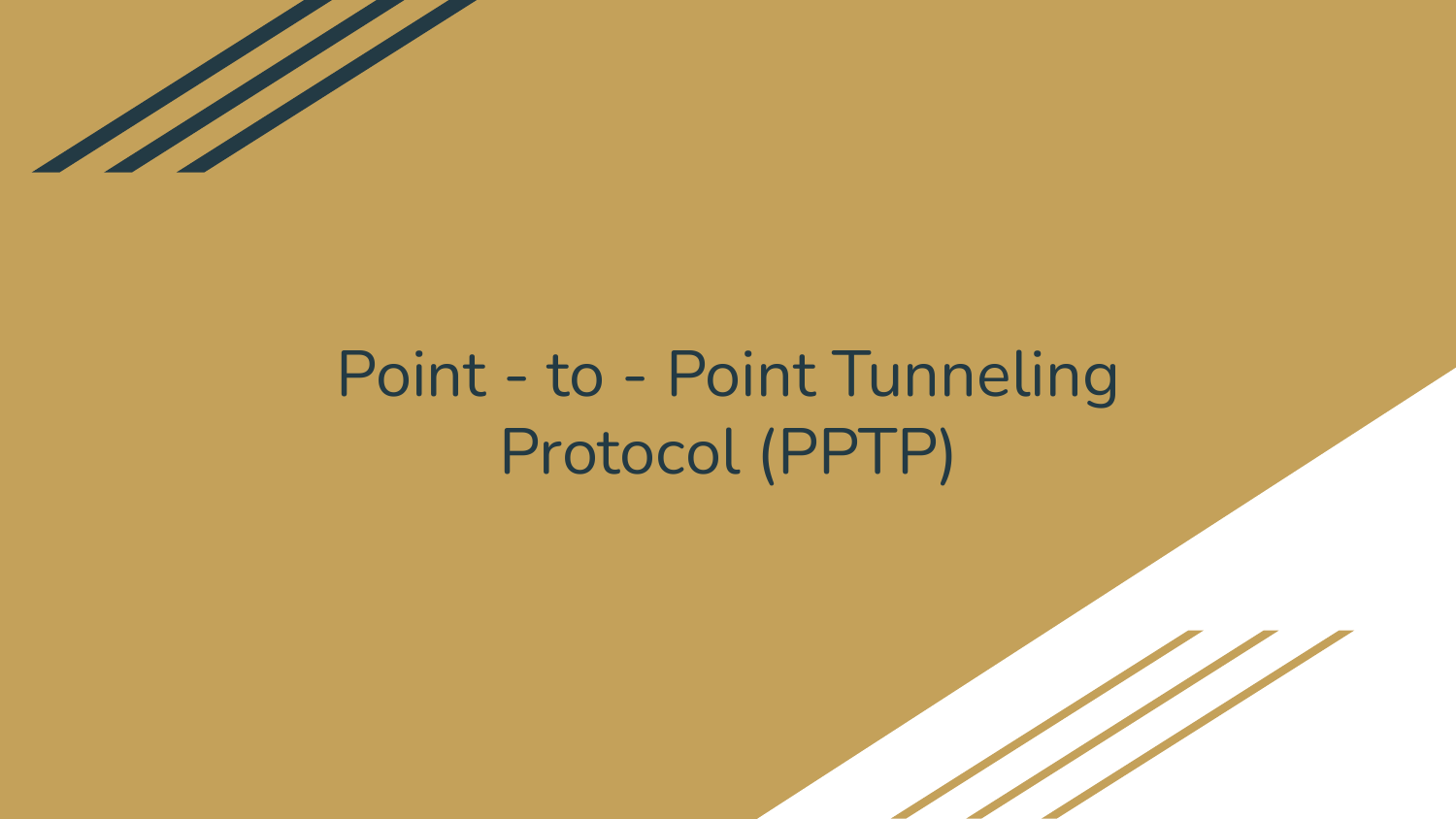

# Point - to - Point Tunneling Protocol (PPTP)